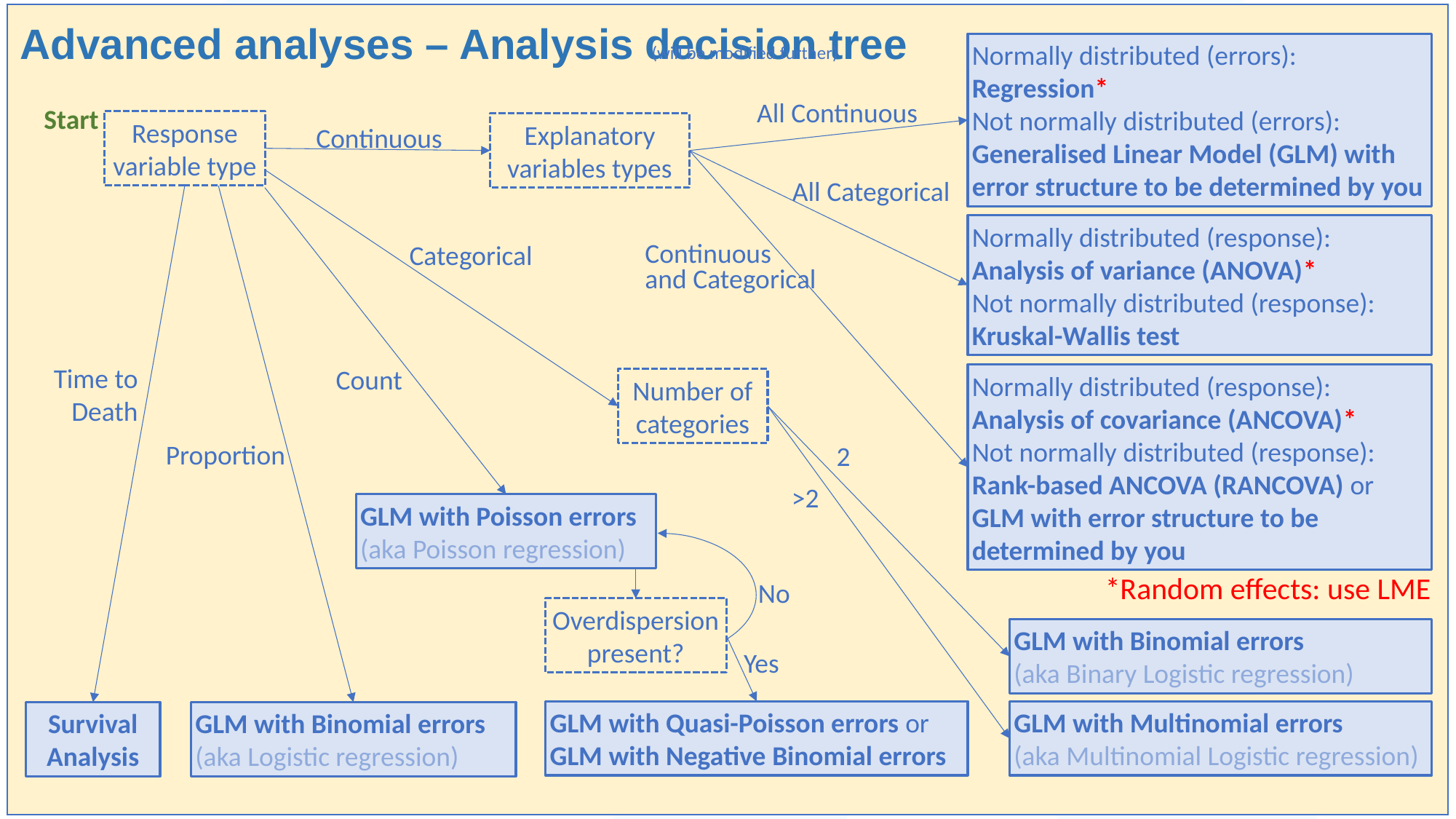

# Advanced analyses – Analysis decision tree
Normally distributed (errors):
Regression*
Not normally distributed (errors):
Generalised Linear Model (GLM) with error structure to be determined by you
(will be modified further)
All Continuous
Start
Response variable type
Explanatory variables types
Continuous
All Categorical
Normally distributed (response):
Analysis of variance (ANOVA)*
Not normally distributed (response):
Kruskal-Wallis test
Categorical
Continuous
and Categorical
Time to Death
Count
Normally distributed (response):
Analysis of covariance (ANCOVA)*
Not normally distributed (response):
Rank-based ANCOVA (RANCOVA) or
GLM with error structure to be determined by you
Number of categories
Proportion
2
>2
GLM with Poisson errors (aka Poisson regression)

*Random effects: use LME
No
Overdispersion present?
GLM with Binomial errors
(aka Binary Logistic regression)
Yes
GLM with Quasi-Poisson errors or
GLM with Negative Binomial errors
GLM with Multinomial errors
(aka Multinomial Logistic regression)
GLM with Binomial errors (aka Logistic regression)
Survival Analysis
16